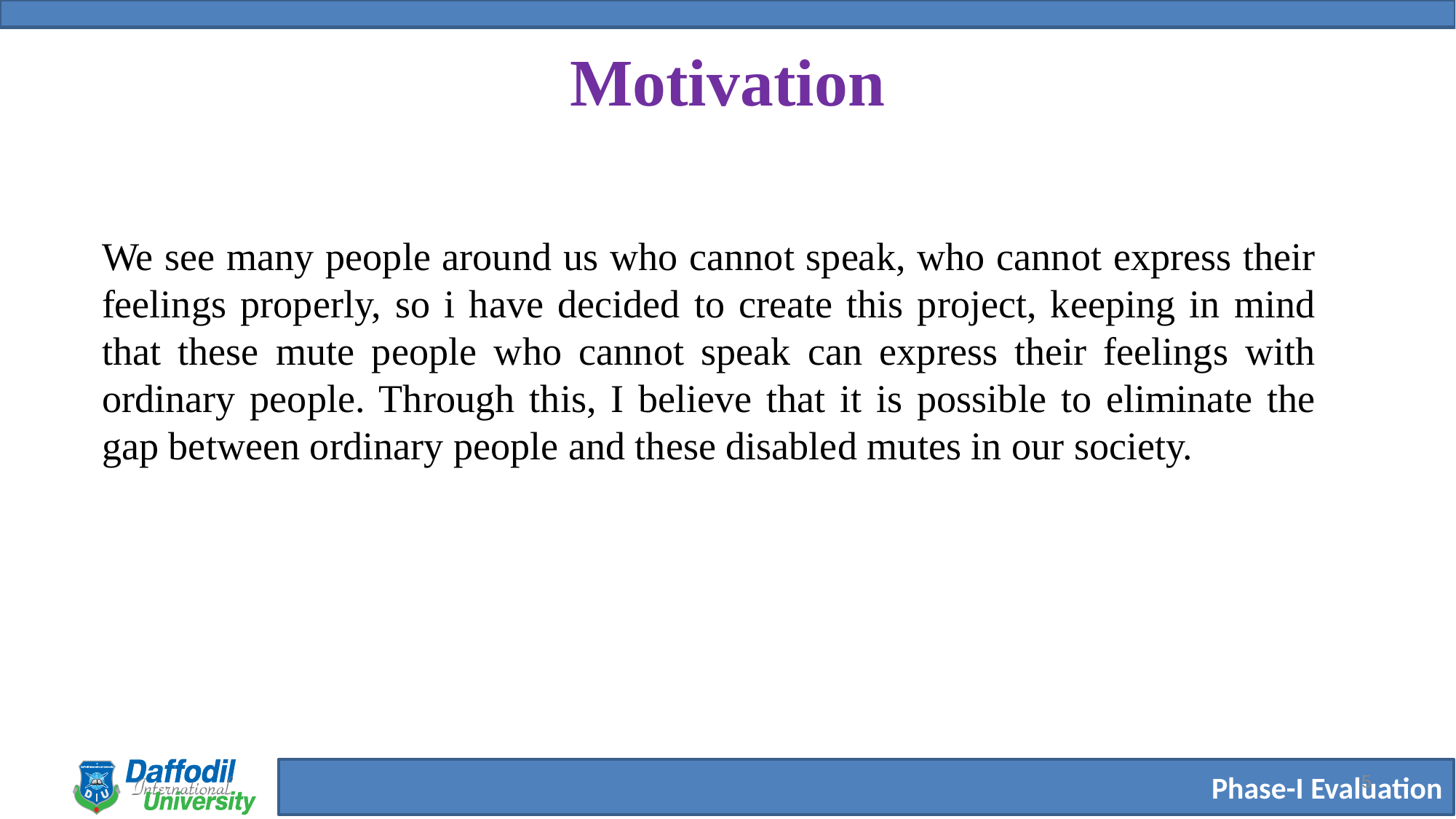

# Motivation
We see many people around us who cannot speak, who cannot express their feelings properly, so i have decided to create this project, keeping in mind that these mute people who cannot speak can express their feelings with ordinary people. Through this, I believe that it is possible to eliminate the gap between ordinary people and these disabled mutes in our society.
5